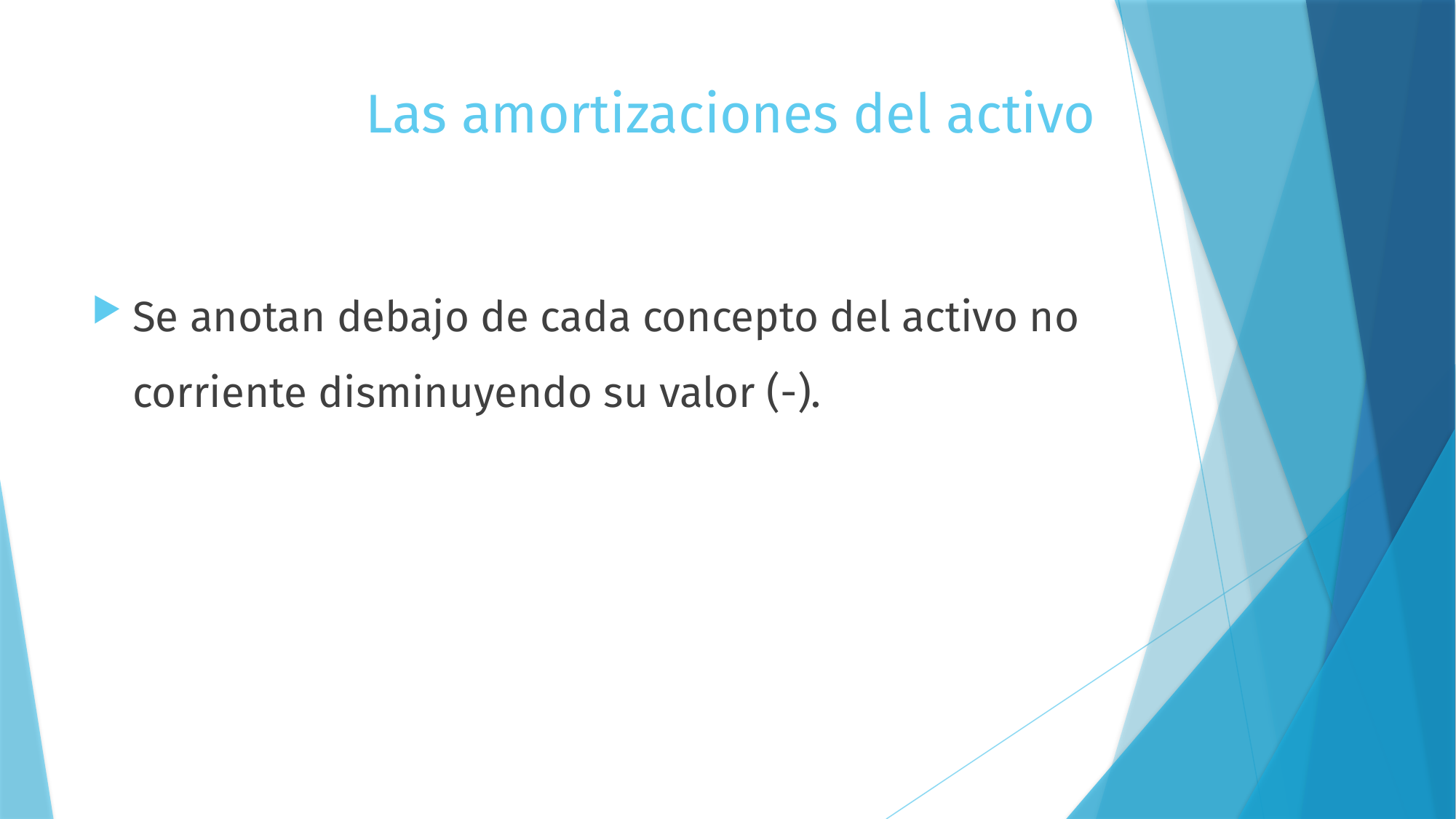

# Las amortizaciones del activo
Se anotan debajo de cada concepto del activo no corriente disminuyendo su valor (-).